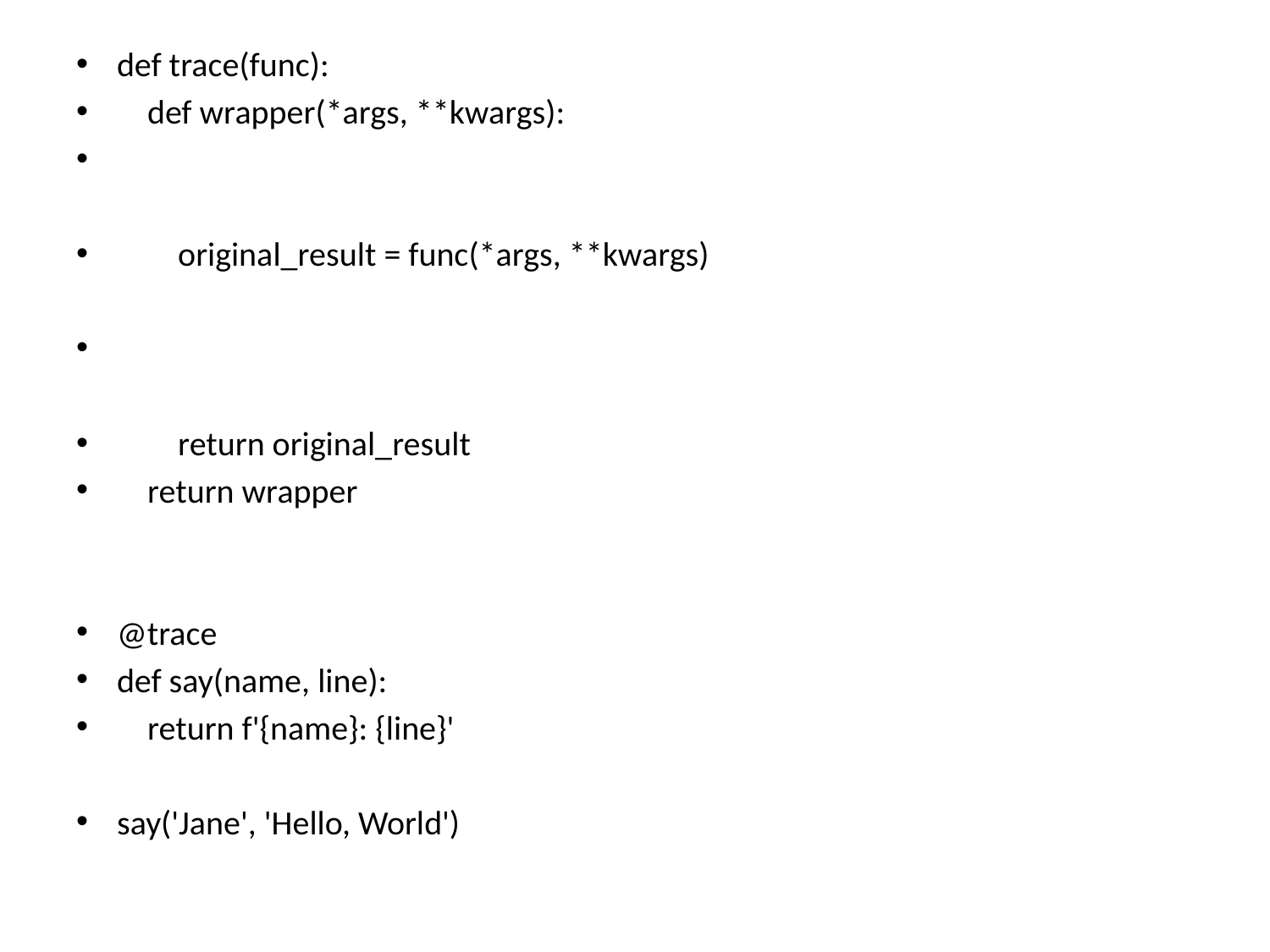

def trace(func):
    def wrapper(*args, **kwargs):

        original_result = func(*args, **kwargs)

        return original_result
    return wrapper

@trace
def say(name, line):
    return f'{name}: {line}'

say('Jane', 'Hello, World')